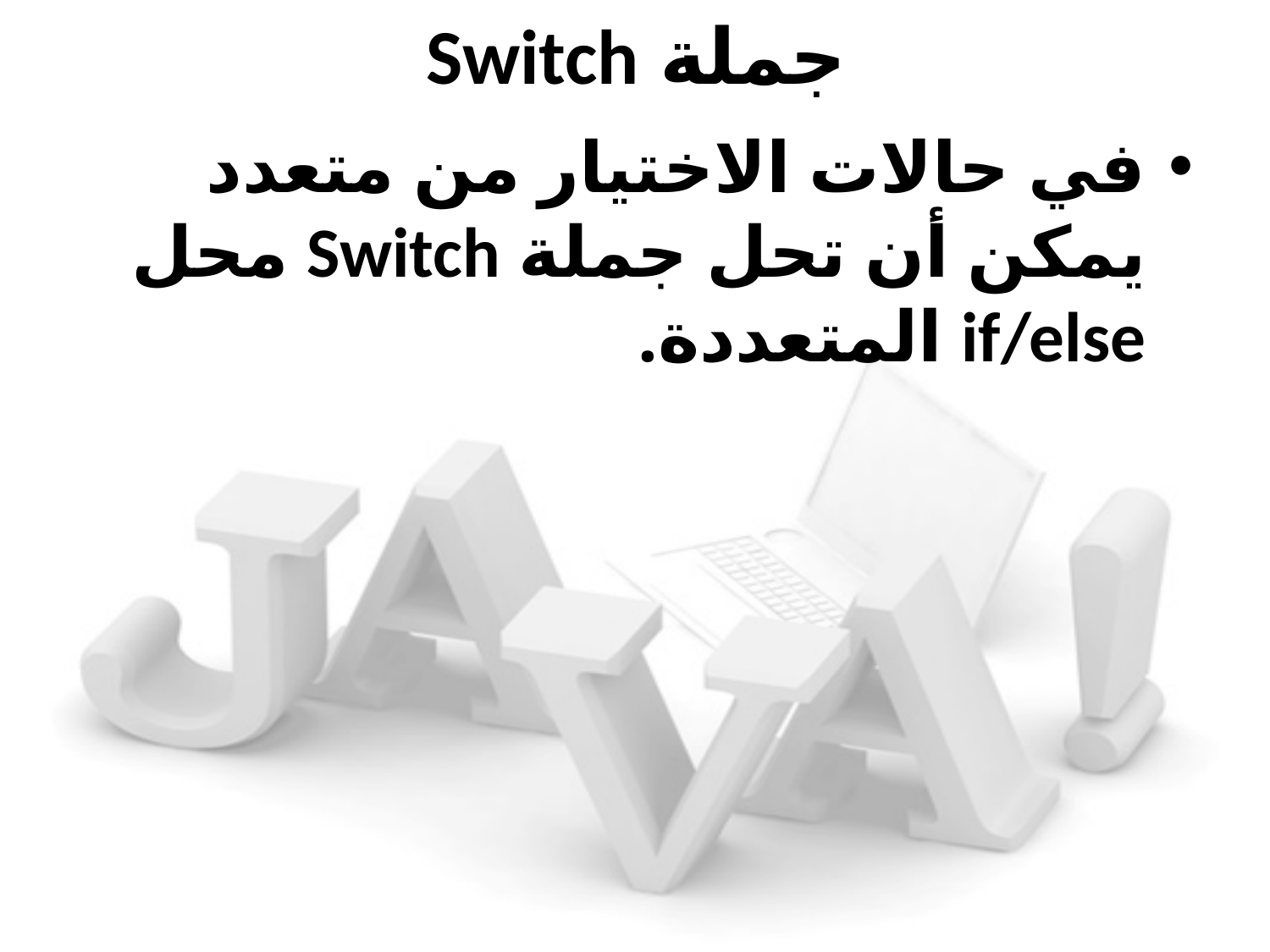

# جملة Switch
في حالات الاختيار من متعدد يمكن أن تحل جملة Switch محل if/else المتعددة.